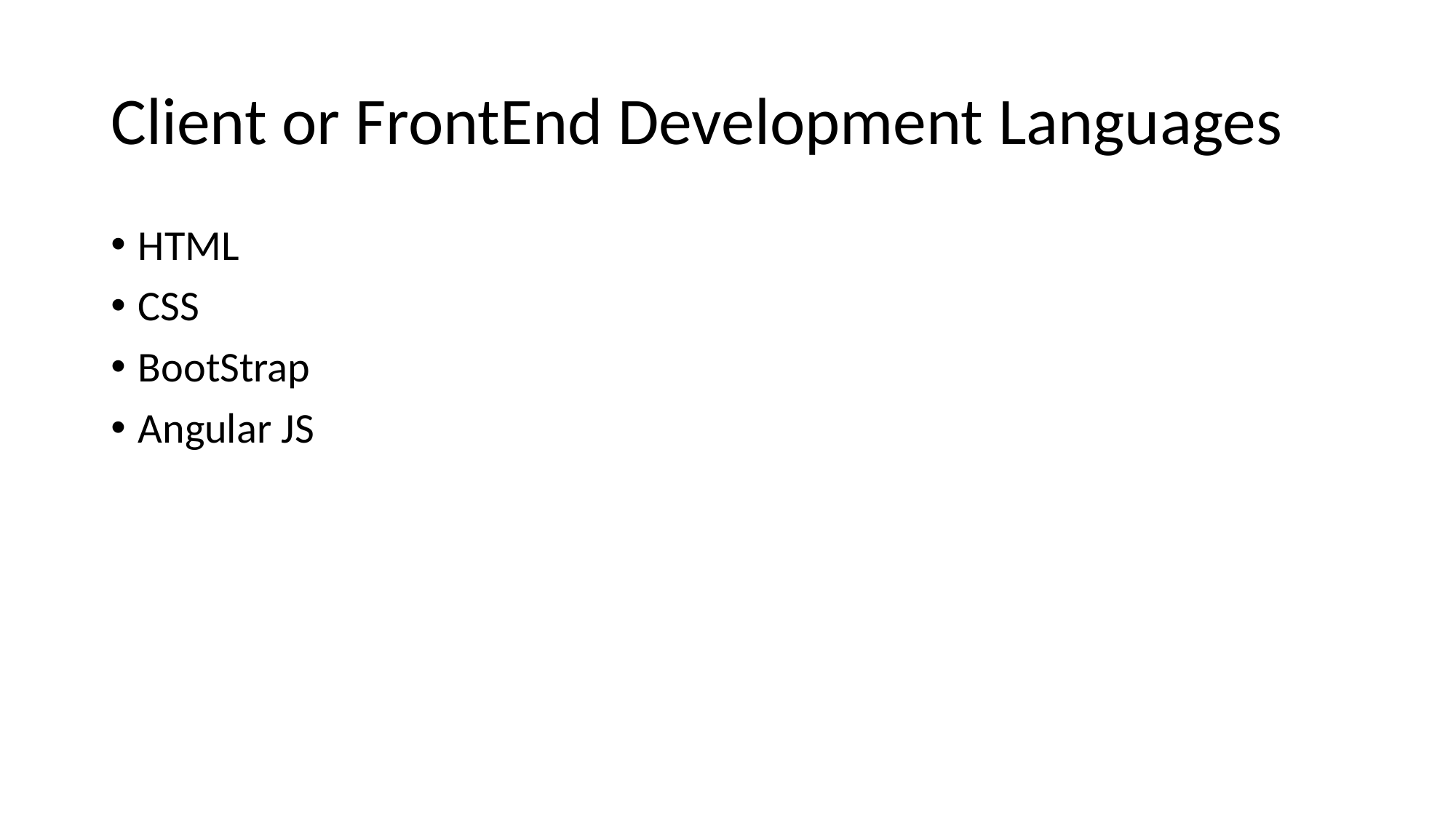

# Client or FrontEnd Development Languages
HTML
CSS
BootStrap
Angular JS